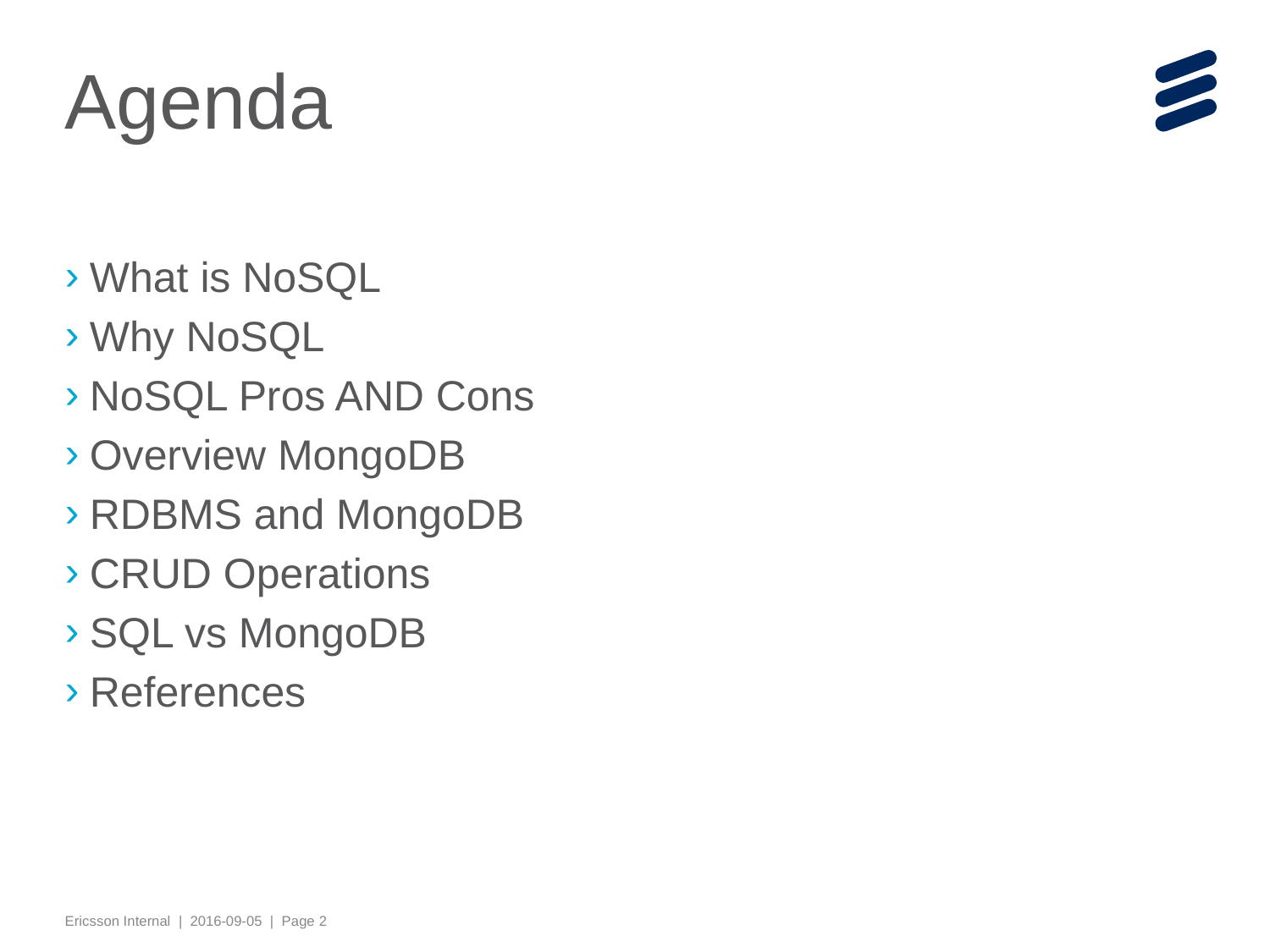

# Agenda
What is NoSQL
Why NoSQL
NoSQL Pros AND Cons
Overview MongoDB
RDBMS and MongoDB
CRUD Operations
SQL vs MongoDB
References